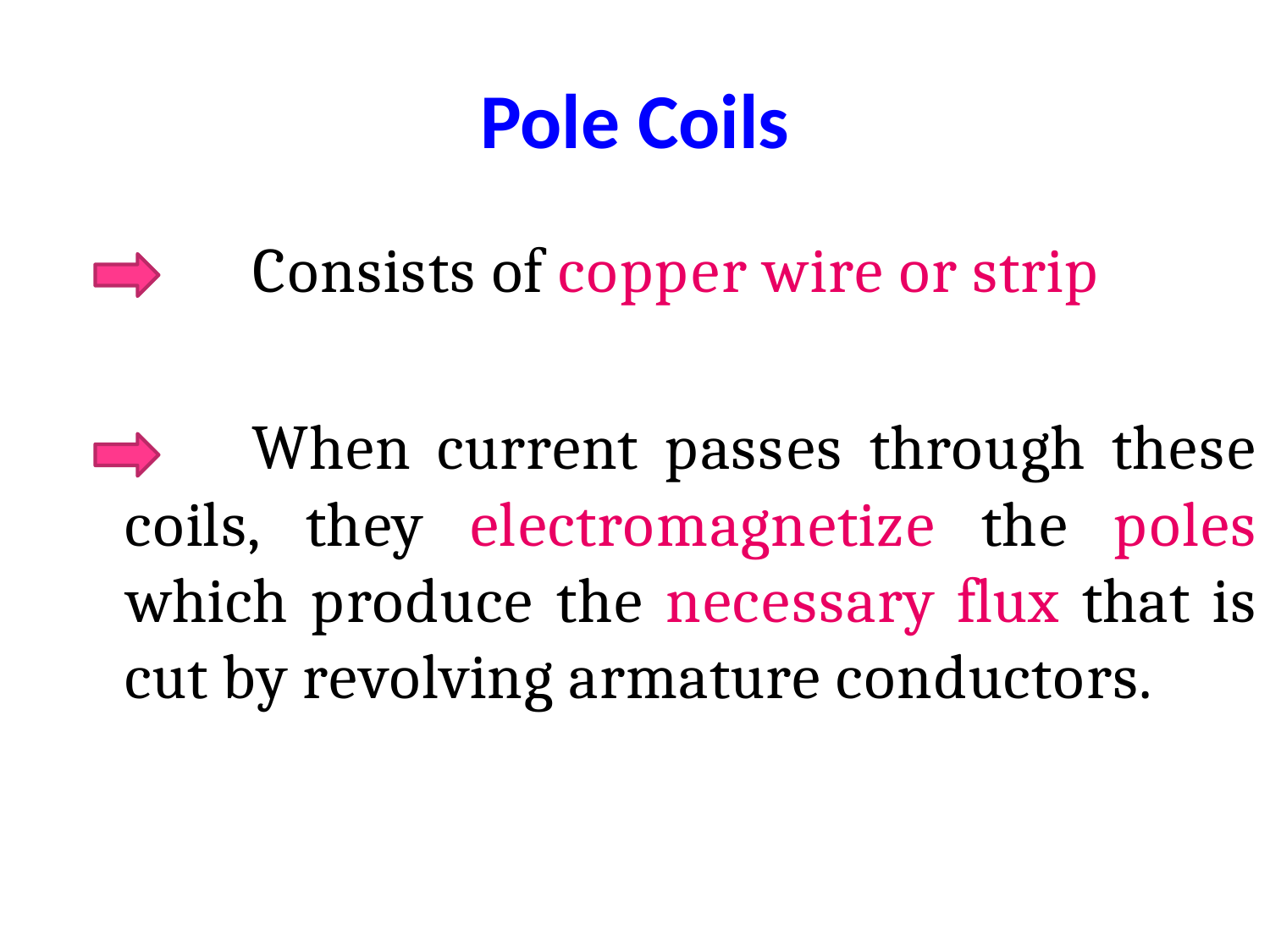

# Pole Coils
		Consists of copper wire or strip

		When current passes through these coils, they electromagnetize the poles which produce the necessary flux that is cut by revolving armature conductors.